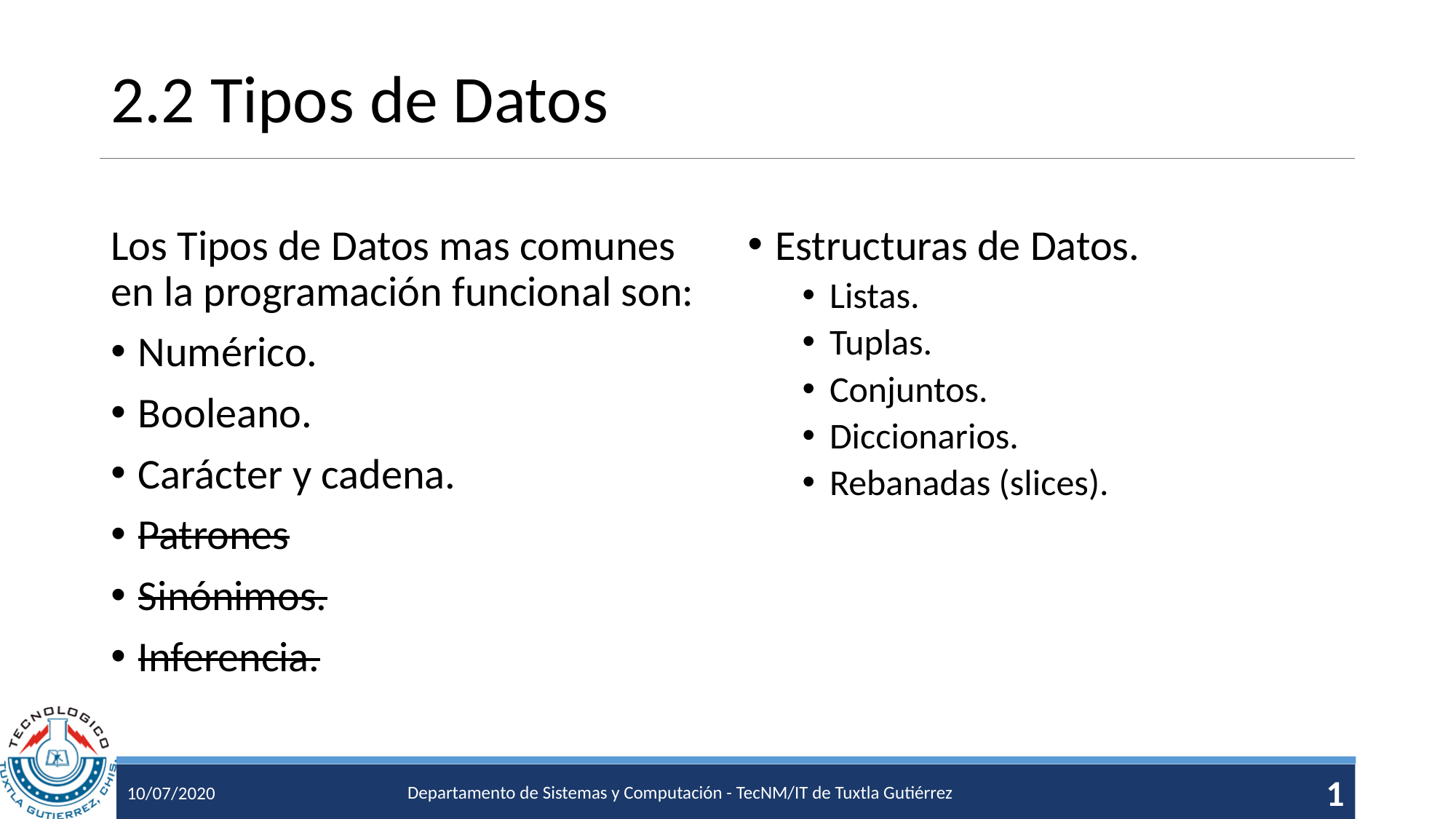

# 2.2 Tipos de Datos
Los Tipos de Datos mas comunes en la programación funcional son:
Numérico.
Booleano.
Carácter y cadena.
Patrones
Sinónimos.
Inferencia.
Estructuras de Datos.
Listas.
Tuplas.
Conjuntos.
Diccionarios.
Rebanadas (slices).
Departamento de Sistemas y Computación - TecNM/IT de Tuxtla Gutiérrez
1
10/07/2020